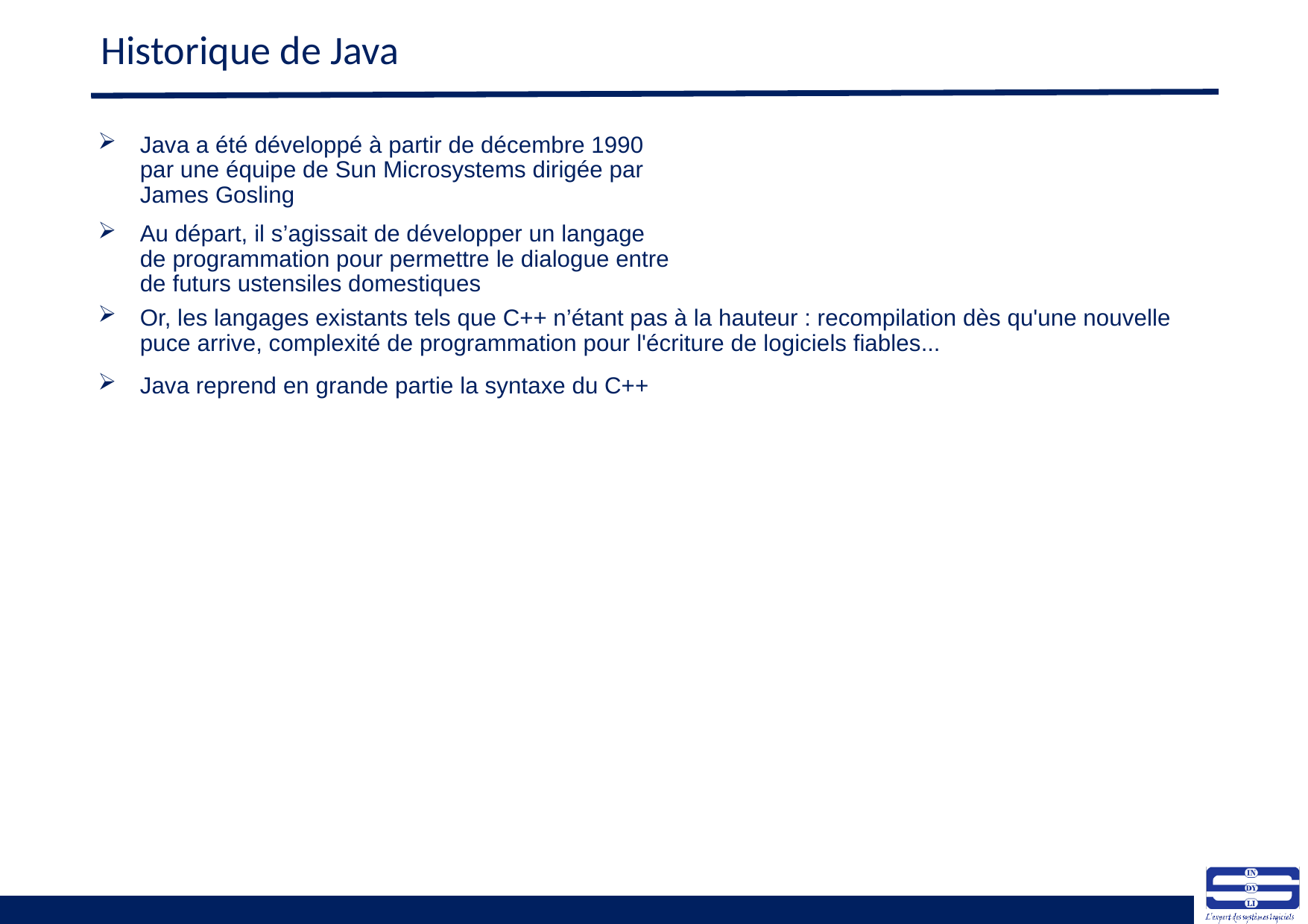

# Historique de Java
Java a été développé à partir de décembre 1990
par une équipe de Sun Microsystems dirigée par
James Gosling
Au départ, il s’agissait de développer un langage
de programmation pour permettre le dialogue entre
de futurs ustensiles domestiques
Or, les langages existants tels que C++ n’étant pas à la hauteur : recompilation dès qu'une nouvelle puce arrive, complexité de programmation pour l'écriture de logiciels fiables...
Java reprend en grande partie la syntaxe du C++